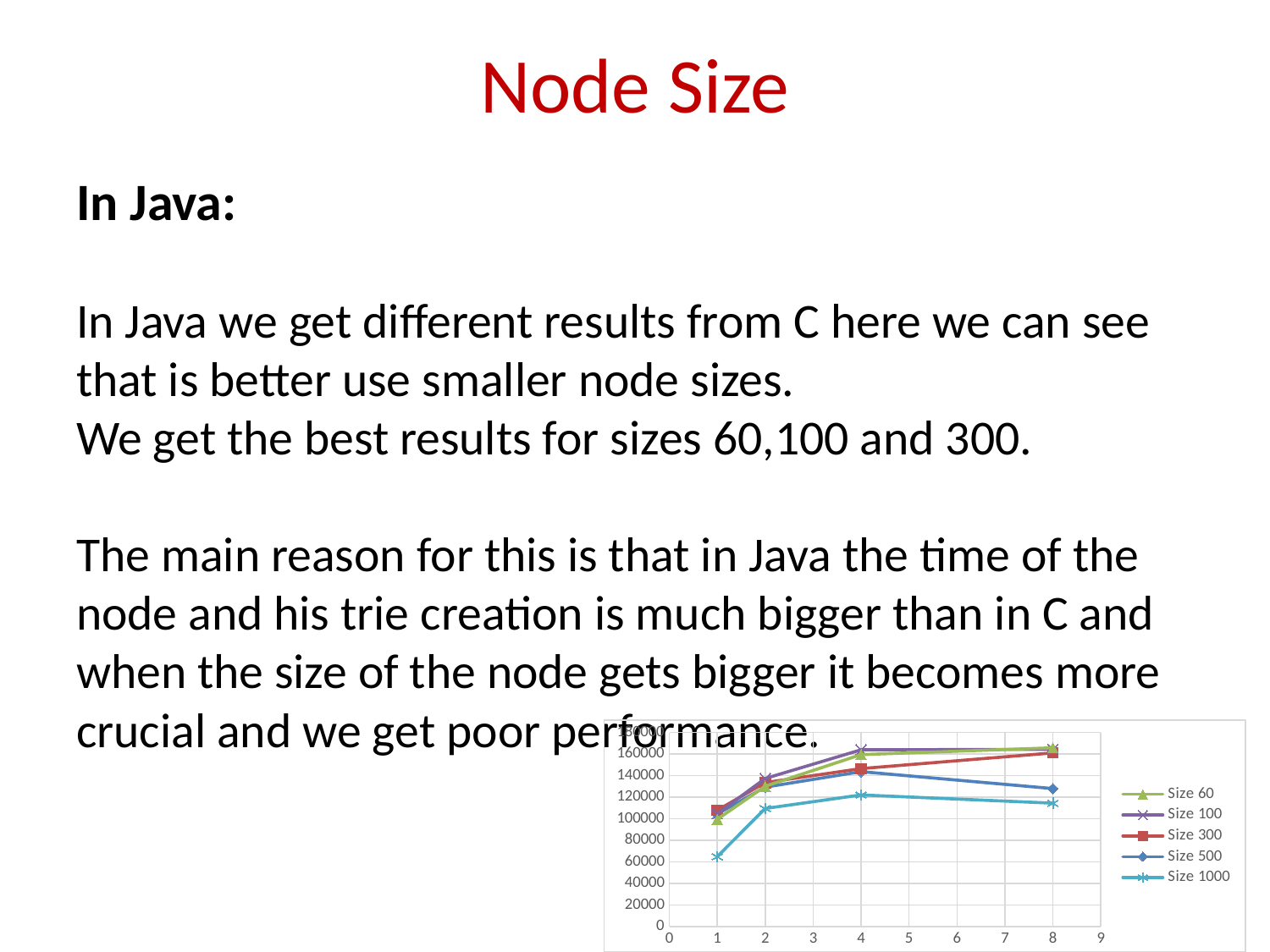

# Node Size
In Java:
In Java we get different results from C here we can see that is better use smaller node sizes.
We get the best results for sizes 60,100 and 300.
The main reason for this is that in Java the time of the node and his trie creation is much bigger than in C and when the size of the node gets bigger it becomes more crucial and we get poor performance.

### Chart

| Category |  |  |  |  |  |
|---|---|---|---|---|---|